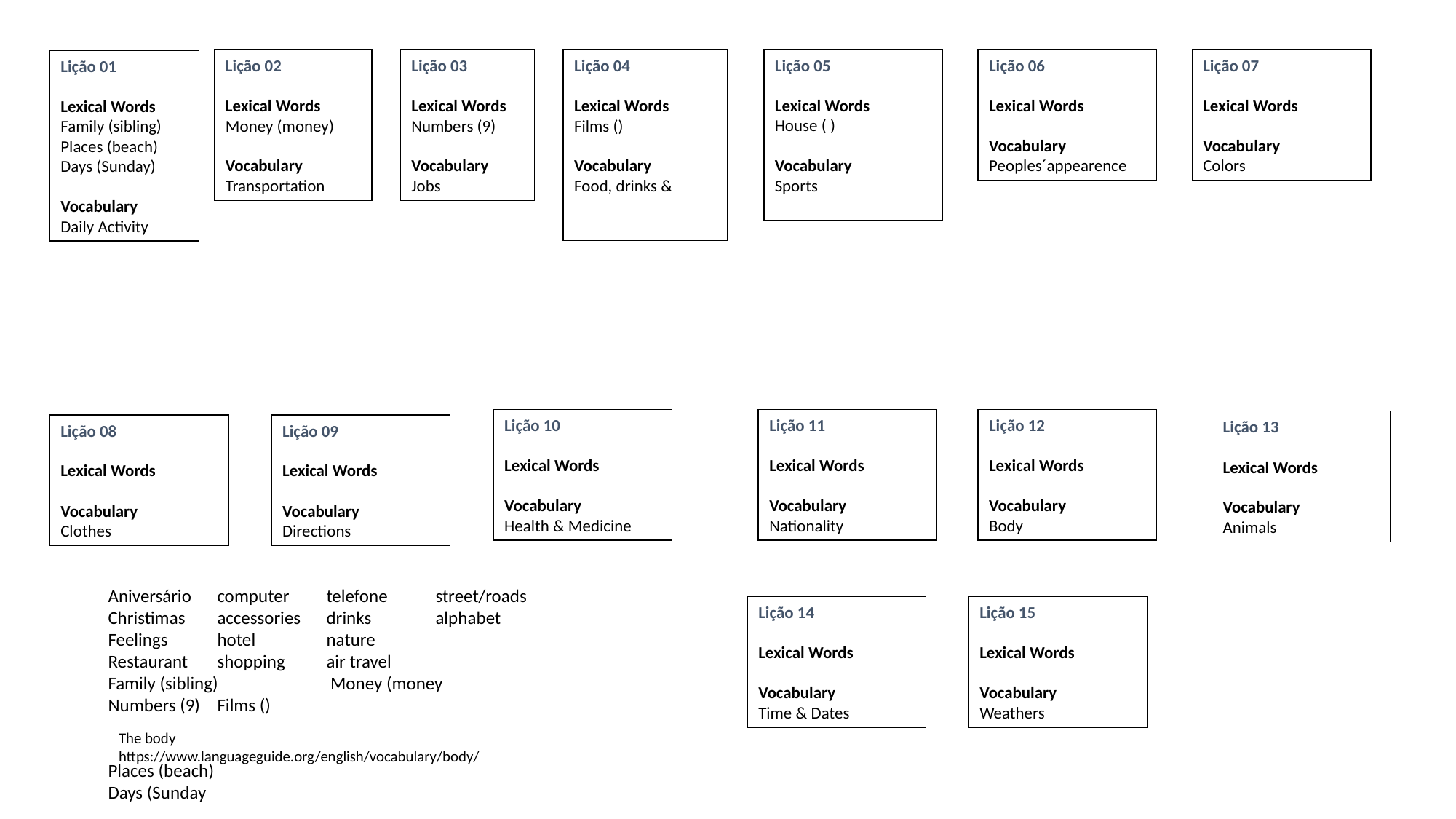

Lição 02

Lexical Words
Money (money)

Vocabulary
Transportation
Lição 03

Lexical Words
Numbers (9)

Vocabulary
Jobs
Lição 04

Lexical Words
Films ()

Vocabulary
Food, drinks &

Lição 05

Lexical Words
House ( )

Vocabulary
Sports

Lição 06

Lexical Words

Vocabulary
Peoples´appearence
Lição 07

Lexical Words

Vocabulary
Colors
Lição 01

Lexical Words
Family (sibling)
Places (beach)
Days (Sunday)

Vocabulary
Daily Activity
Lição 10

Lexical Words

Vocabulary
Health & Medicine
Lição 11

Lexical Words

Vocabulary
Nationality
Lição 12

Lexical Words

Vocabulary
Body
Lição 13

Lexical Words

Vocabulary
Animals
Lição 08

Lexical Words

Vocabulary
Clothes
Lição 09

Lexical Words

Vocabulary
Directions
Aniversário	computer	telefone	street/roads
Christimas	accessories	drinks	alphabet
Feelings	hotel	nature
Restaurant	shopping	air travel
Family (sibling)	 Money (money
Numbers (9) 	Films ()

Places (beach)
Days (Sunday

Lição 14

Lexical Words

Vocabulary
Time & Dates
Lição 15

Lexical Words

Vocabulary
Weathers
The body
https://www.languageguide.org/english/vocabulary/body/